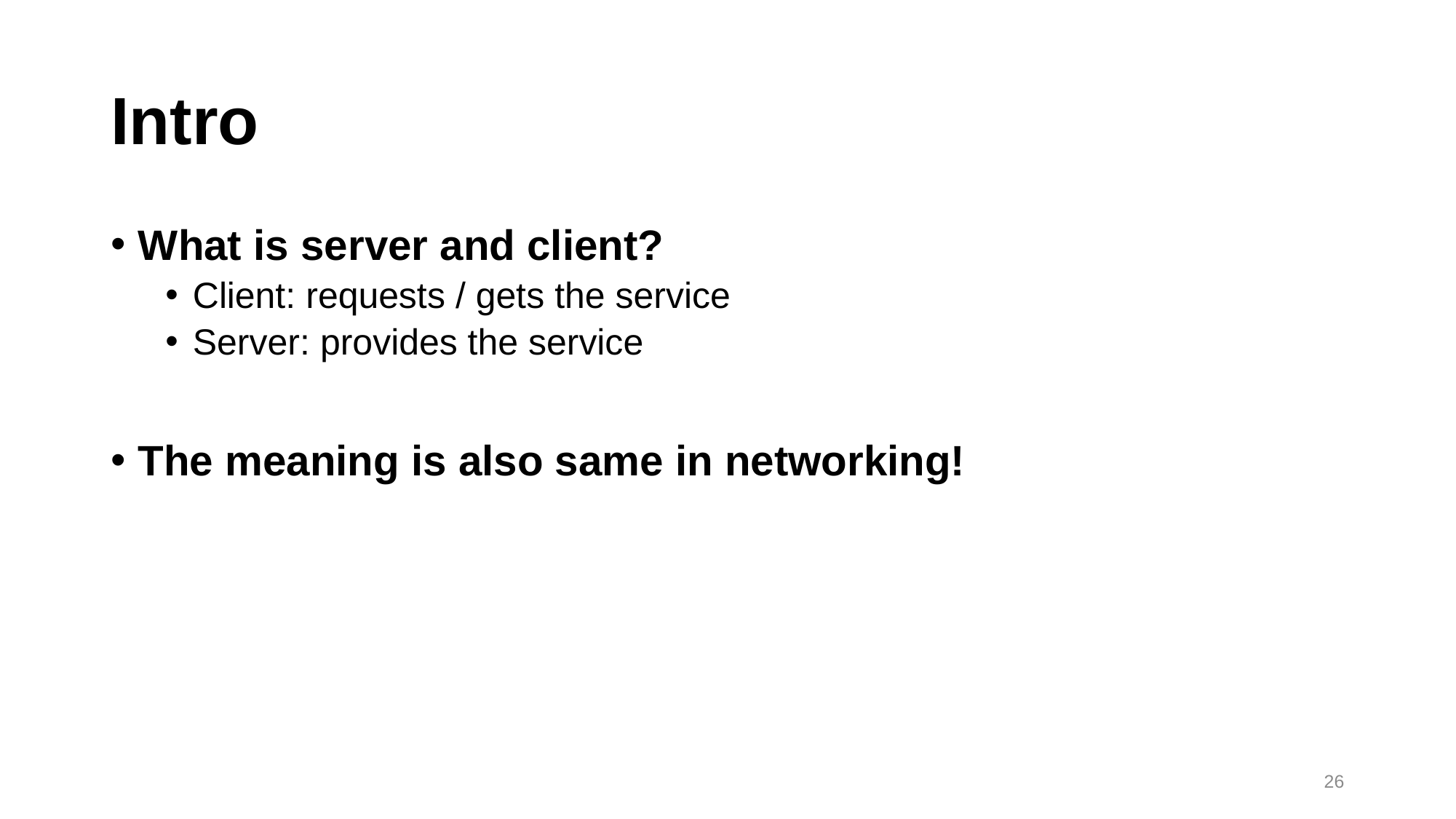

# Intro
What is server and client?
Client: requests / gets the service
Server: provides the service

The meaning is also same in networking!

26